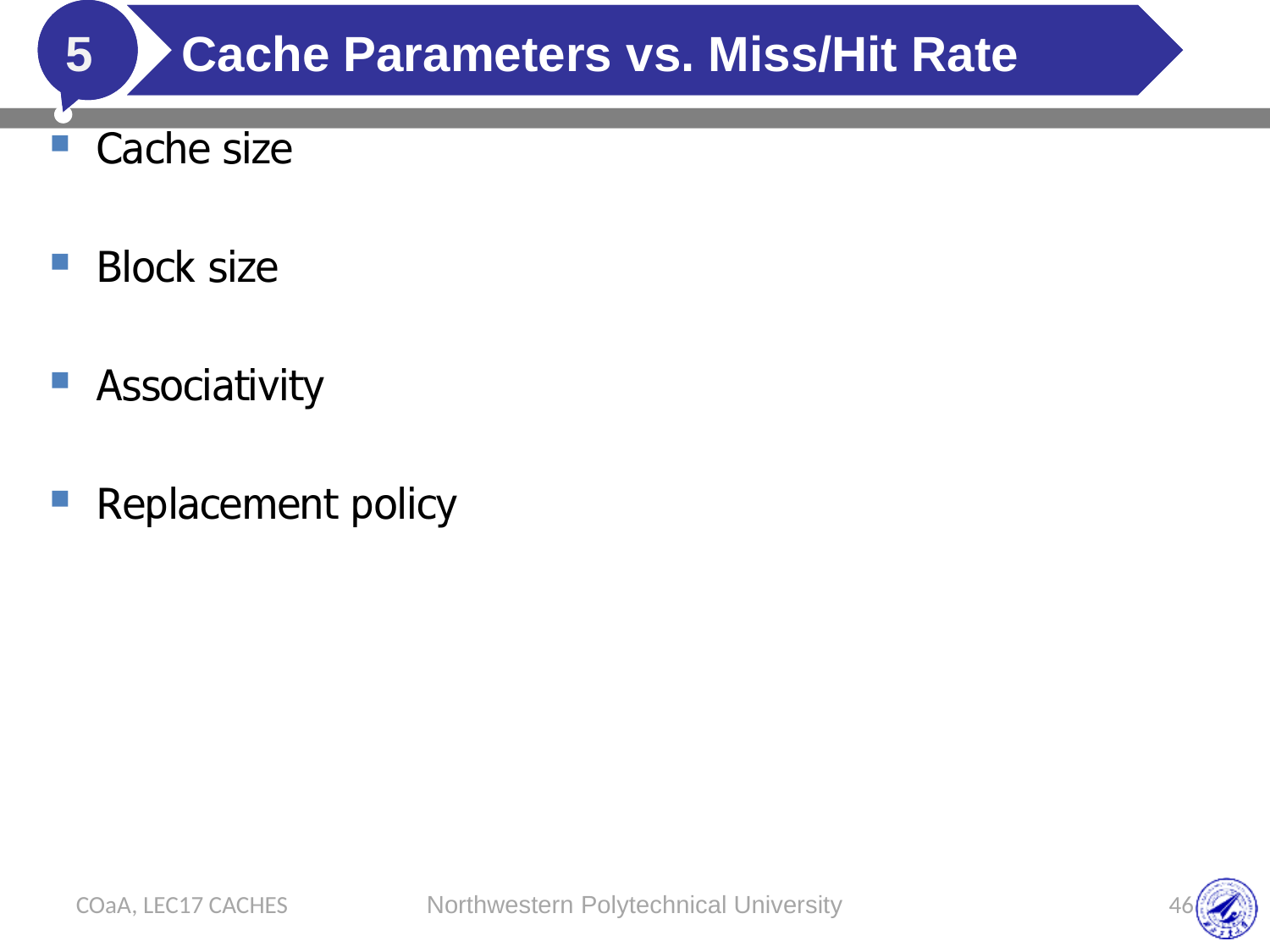

# Cache Parameters vs. Miss/Hit Rate
5
Cache size

Block size

Associativity

Replacement policy
COaA, LEC17 CACHES
Northwestern Polytechnical University
46